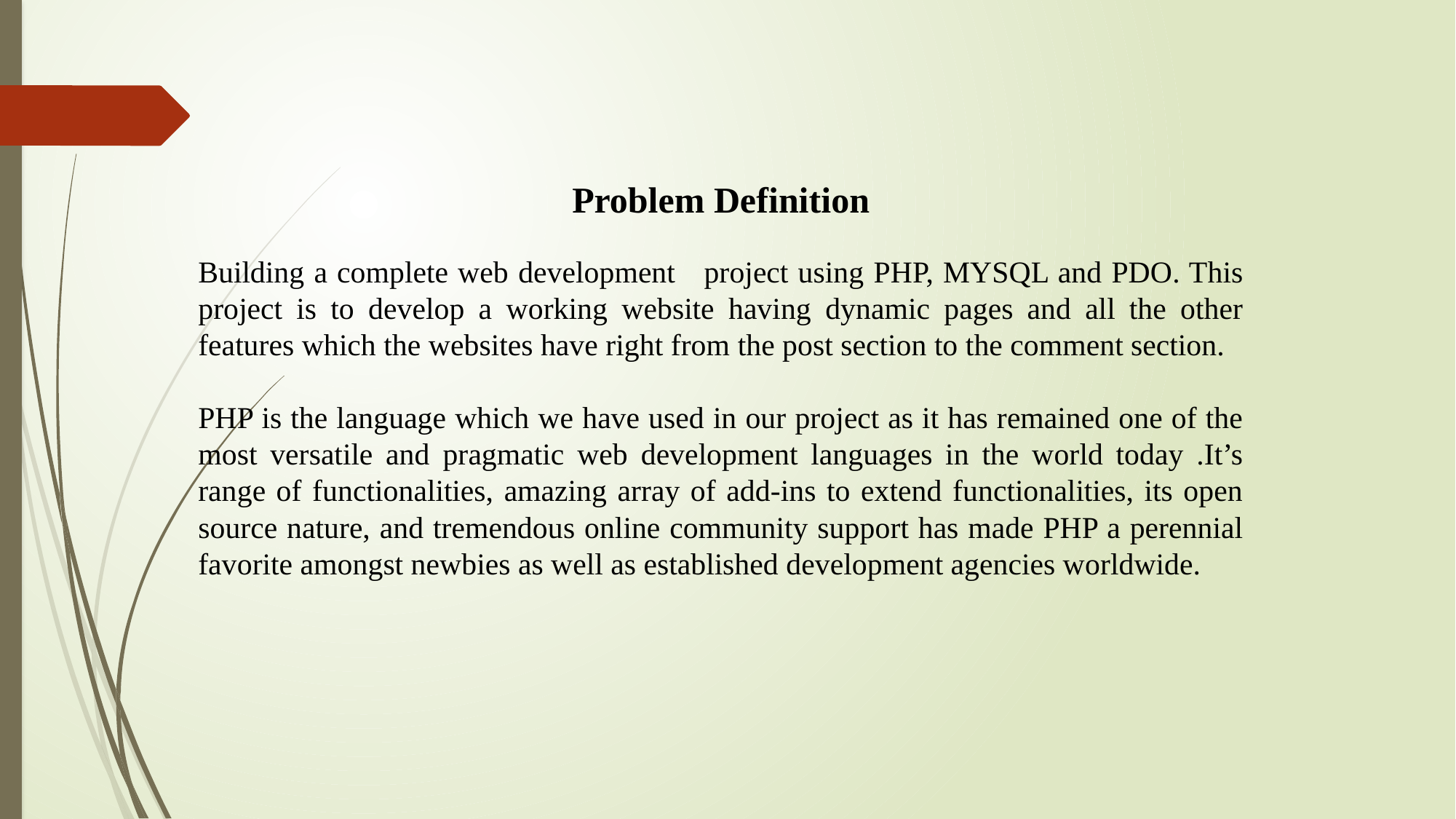

Problem Definition

Building a complete web development   project using PHP, MYSQL and PDO. This project is to develop a working website having dynamic pages and all the other features which the websites have right from the post section to the comment section.

PHP is the language which we have used in our project as it has remained one of the most versatile and pragmatic web development languages in the world today .It’s range of functionalities, amazing array of add-ins to extend functionalities, its open source nature, and tremendous online community support has made PHP a perennial favorite amongst newbies as well as established development agencies worldwide.